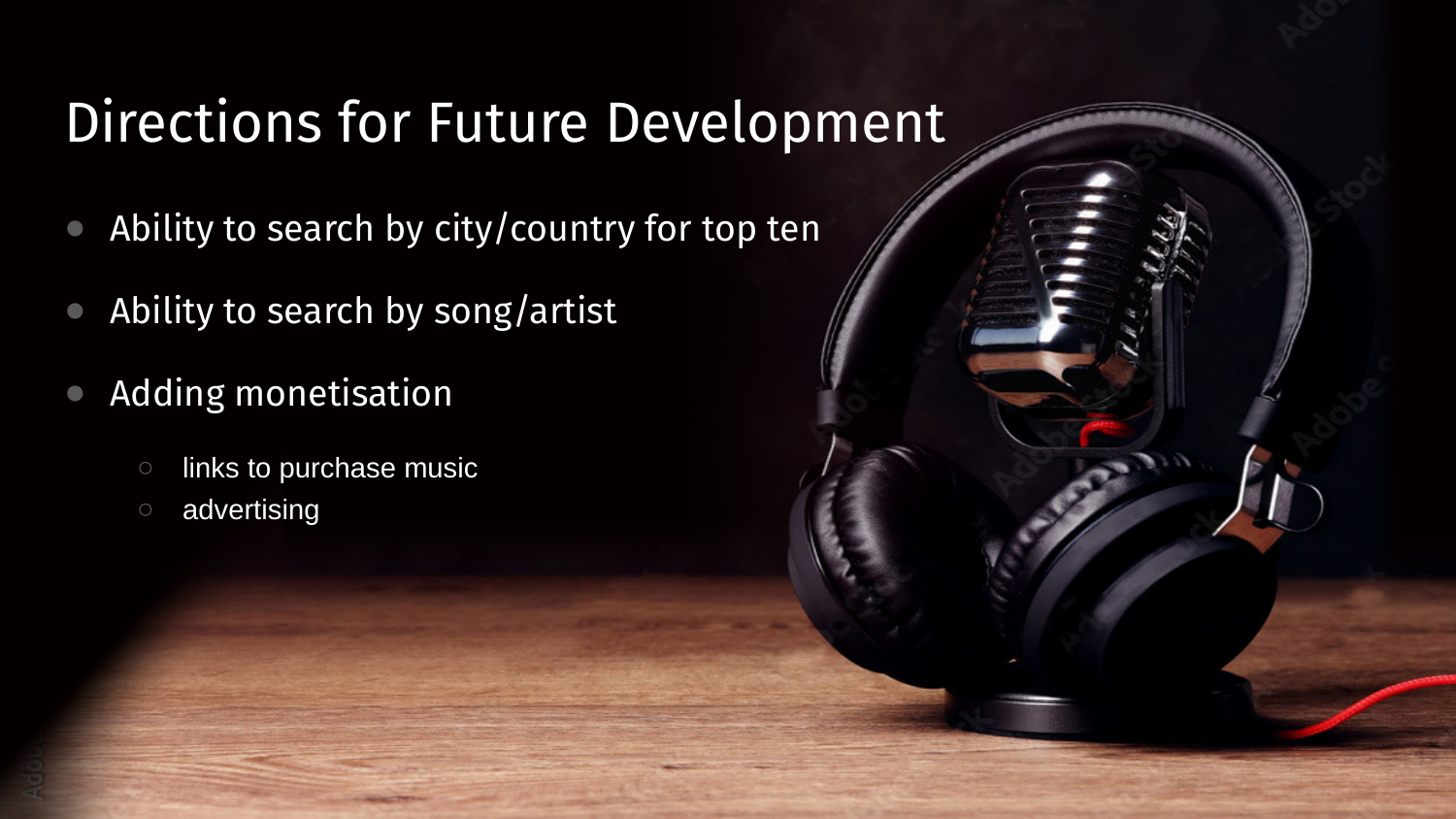

# Directions for Future Development
Ability to search by city/country for top ten
Ability to search by song/artist
Adding monetisation
links to purchase music
advertising